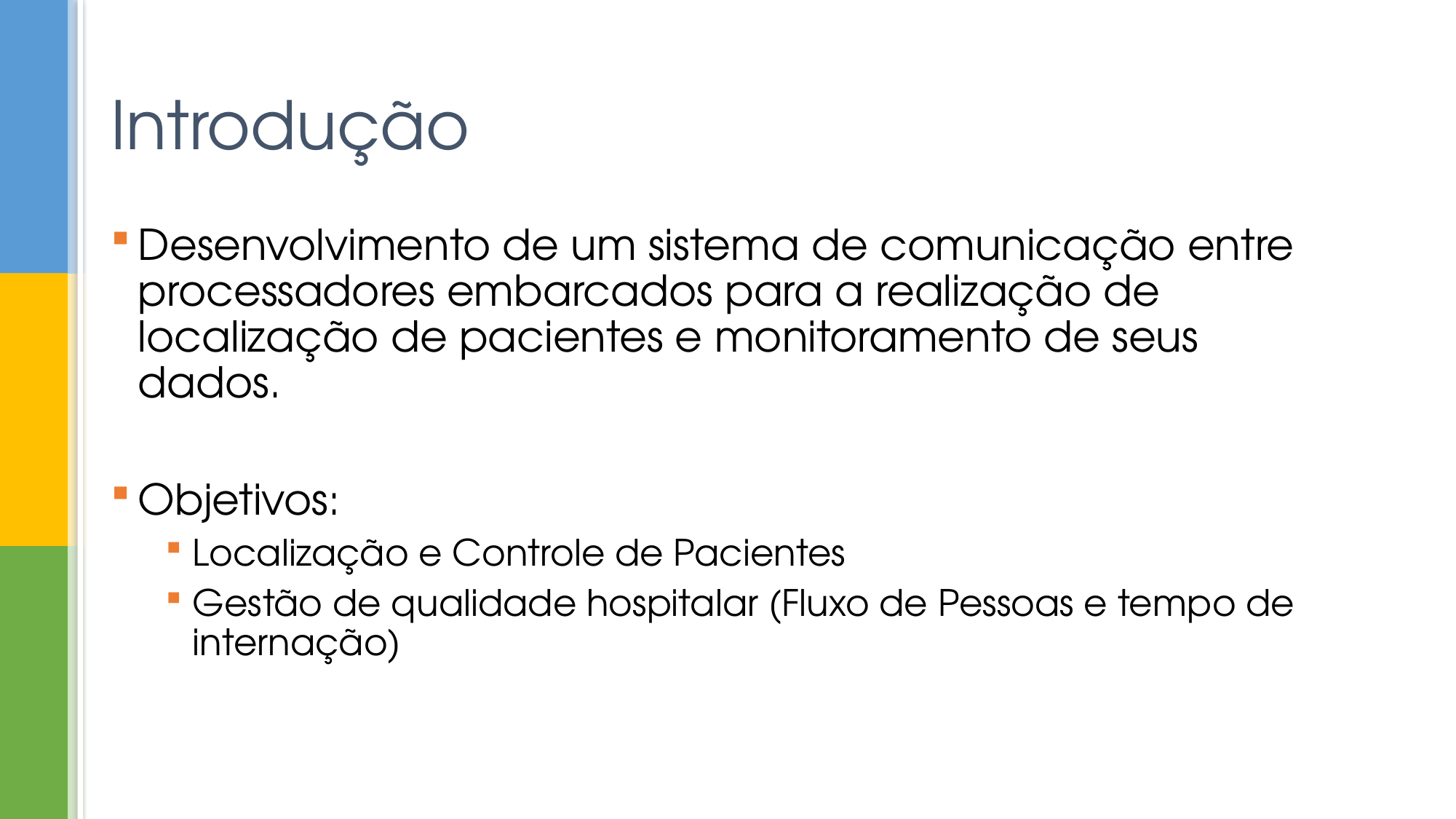

# Introdução
Desenvolvimento de um sistema de comunicação entre processadores embarcados para a realização de localização de pacientes e monitoramento de seus dados.

Objetivos:
Localização e Controle de Pacientes
Gestão de qualidade hospitalar (Fluxo de Pessoas e tempo de internação)